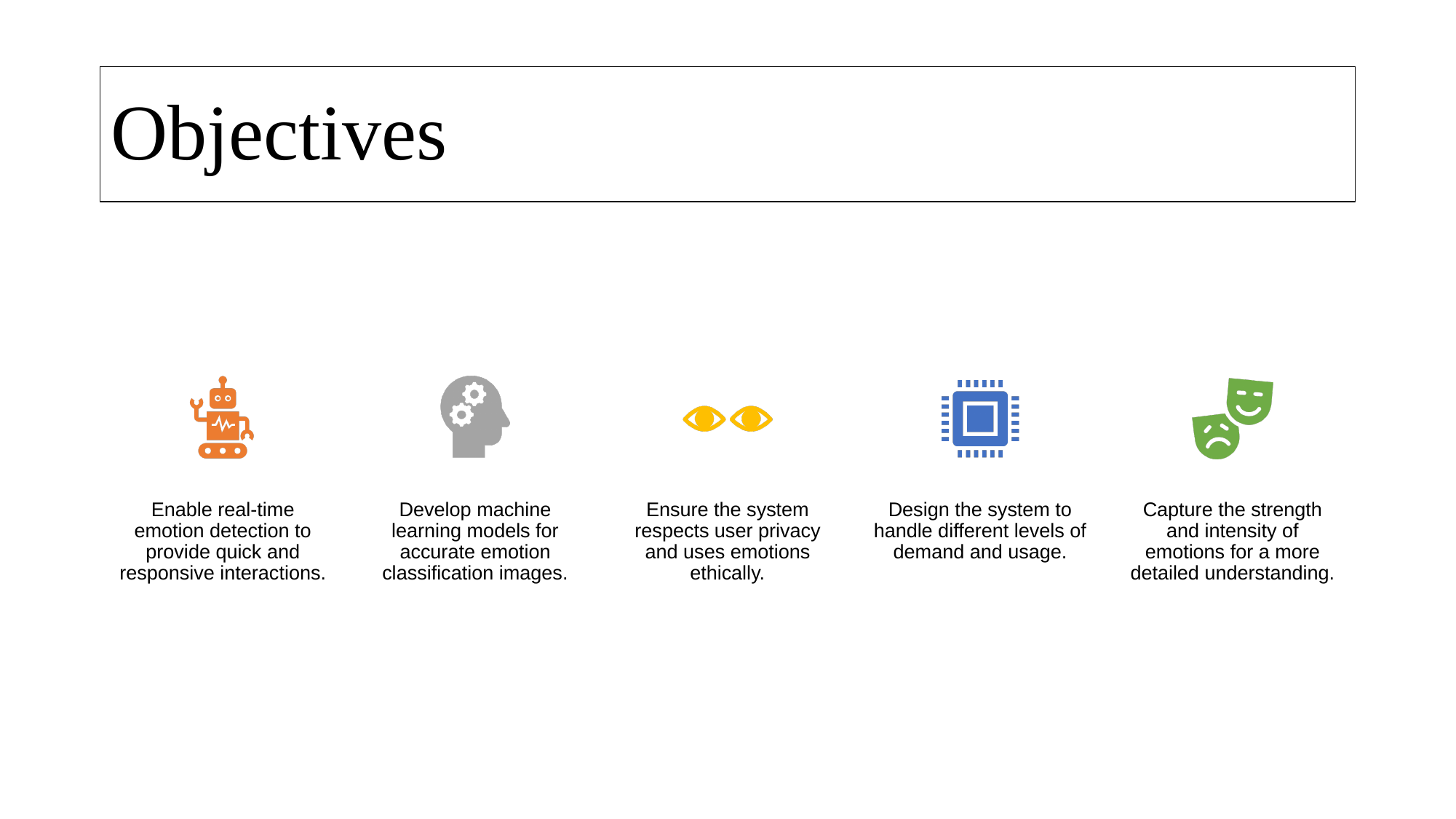

# Objectives
Enable real-time emotion detection to provide quick and responsive interactions.
Develop machine learning models for accurate emotion classification images.
Ensure the system respects user privacy and uses emotions ethically.
Design the system to handle different levels of demand and usage.
Capture the strength and intensity of emotions for a more detailed understanding.